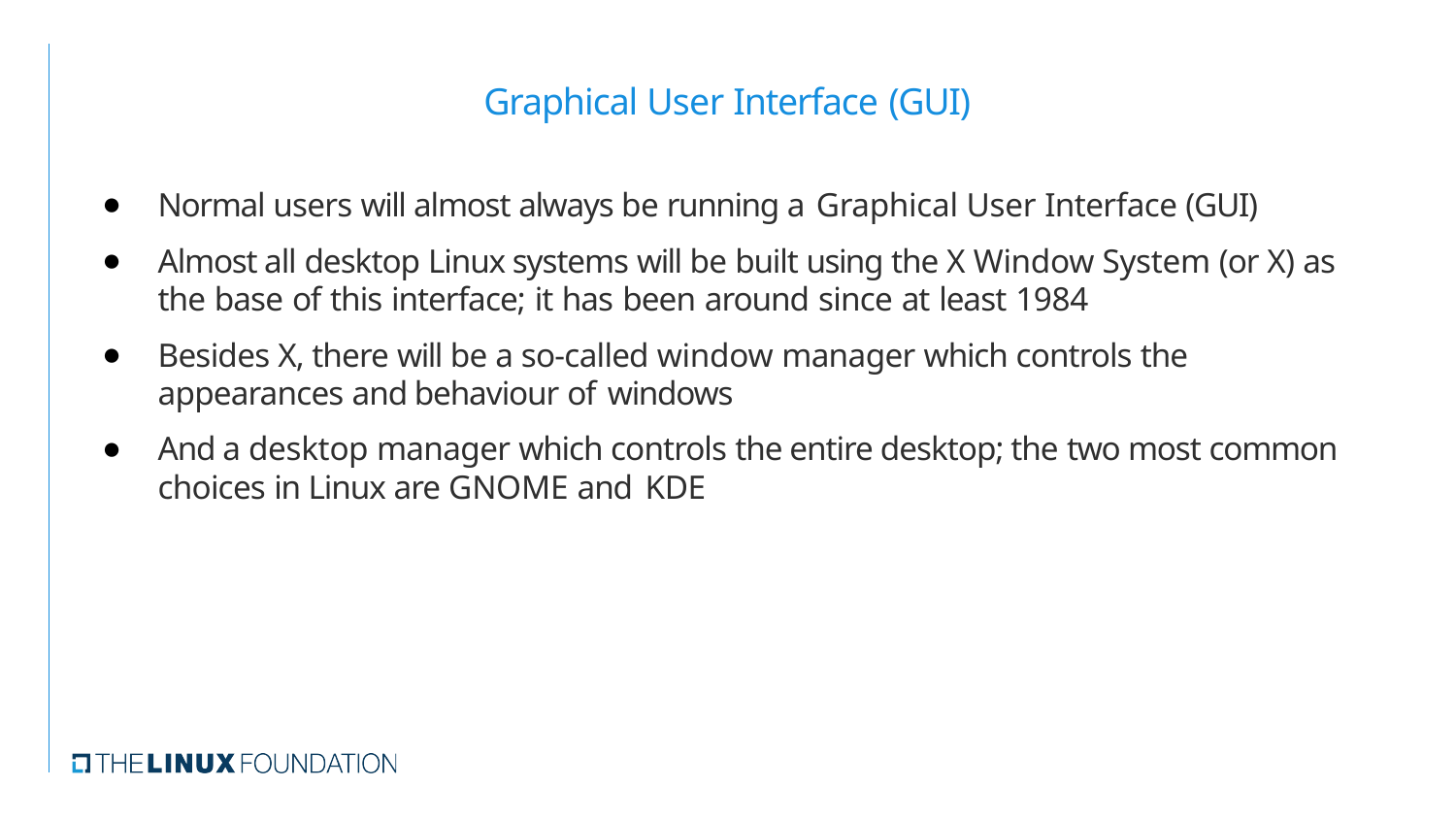

# Graphical User Interface (GUI)
Normal users will almost always be running a Graphical User Interface (GUI)
Almost all desktop Linux systems will be built using the X Window System (or X) as  the base of this interface; it has been around since at least 1984
Besides X, there will be a so-called window manager which controls the  appearances and behaviour of windows
And a desktop manager which controls the entire desktop; the two most common  choices in Linux are GNOME and KDE